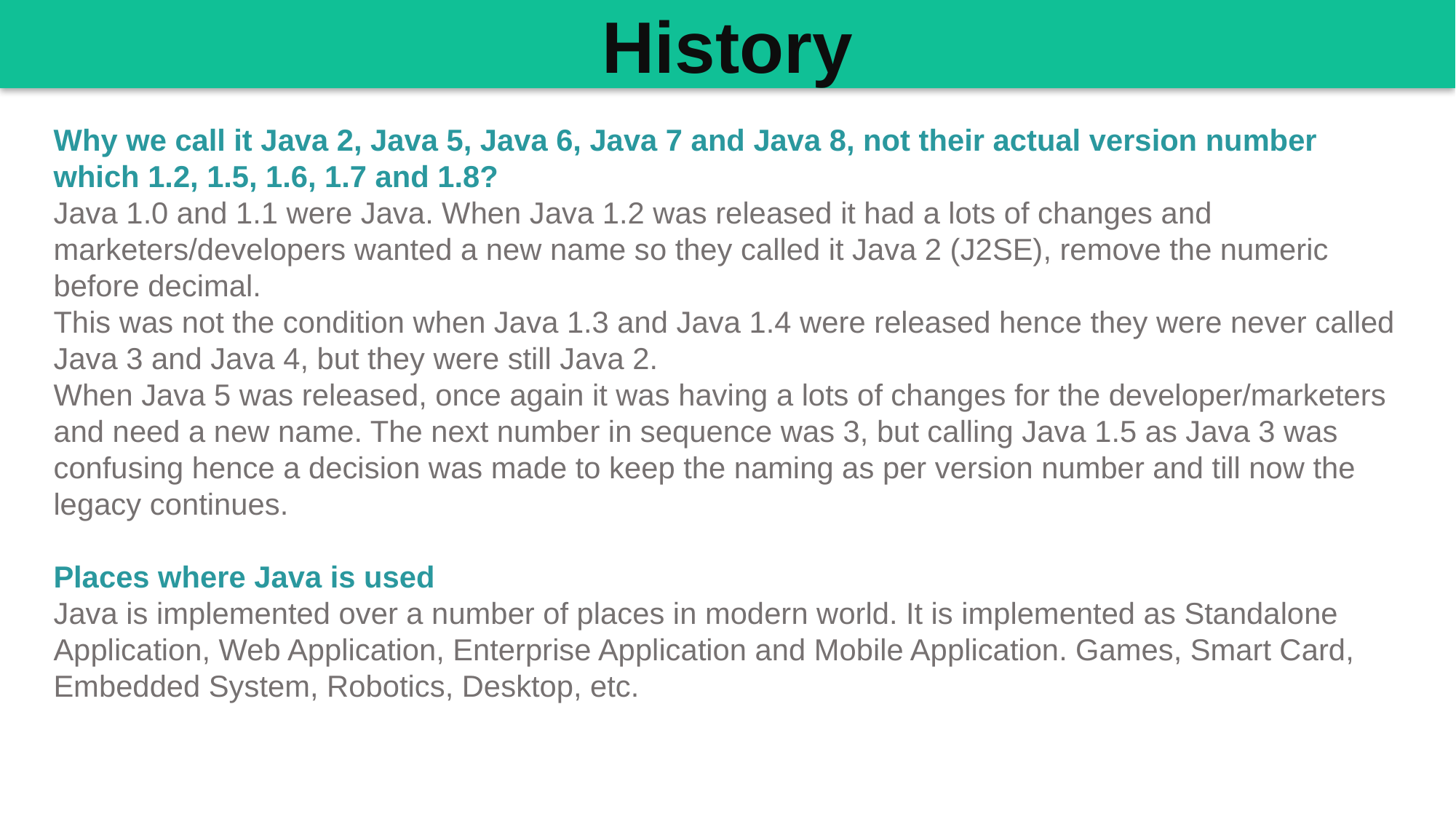

History
Why we call it Java 2, Java 5, Java 6, Java 7 and Java 8, not their actual version number which 1.2, 1.5, 1.6, 1.7 and 1.8?
Java 1.0 and 1.1 were Java. When Java 1.2 was released it had a lots of changes and marketers/developers wanted a new name so they called it Java 2 (J2SE), remove the numeric before decimal.
This was not the condition when Java 1.3 and Java 1.4 were released hence they were never called Java 3 and Java 4, but they were still Java 2.
When Java 5 was released, once again it was having a lots of changes for the developer/marketers and need a new name. The next number in sequence was 3, but calling Java 1.5 as Java 3 was confusing hence a decision was made to keep the naming as per version number and till now the legacy continues.

Places where Java is used
Java is implemented over a number of places in modern world. It is implemented as Standalone Application, Web Application, Enterprise Application and Mobile Application. Games, Smart Card, Embedded System, Robotics, Desktop, etc.